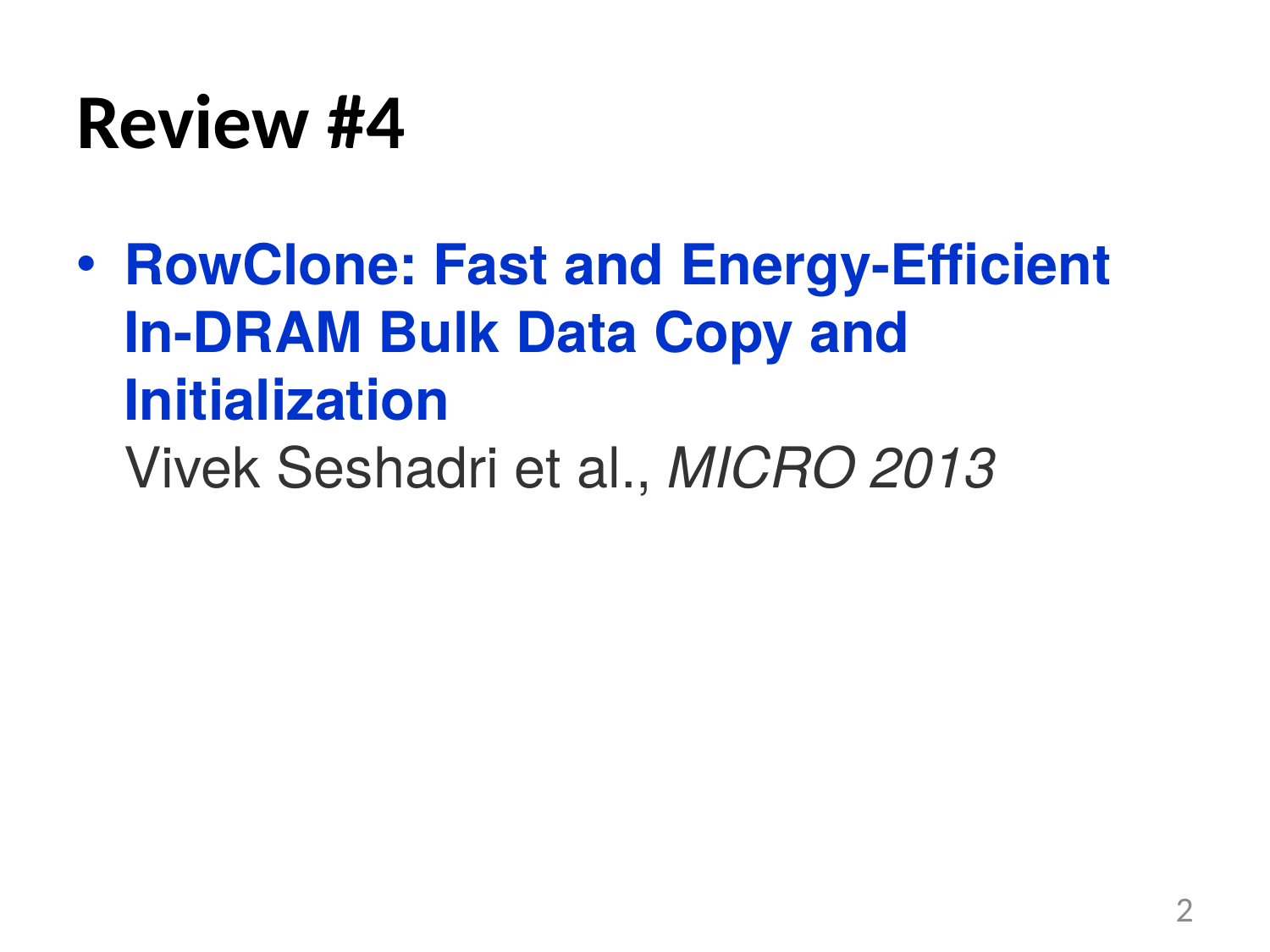

# Review #4
RowClone: Fast and Energy-Efficient In-DRAM Bulk Data Copy and Initialization
Vivek Seshadri et al., MICRO 2013
2